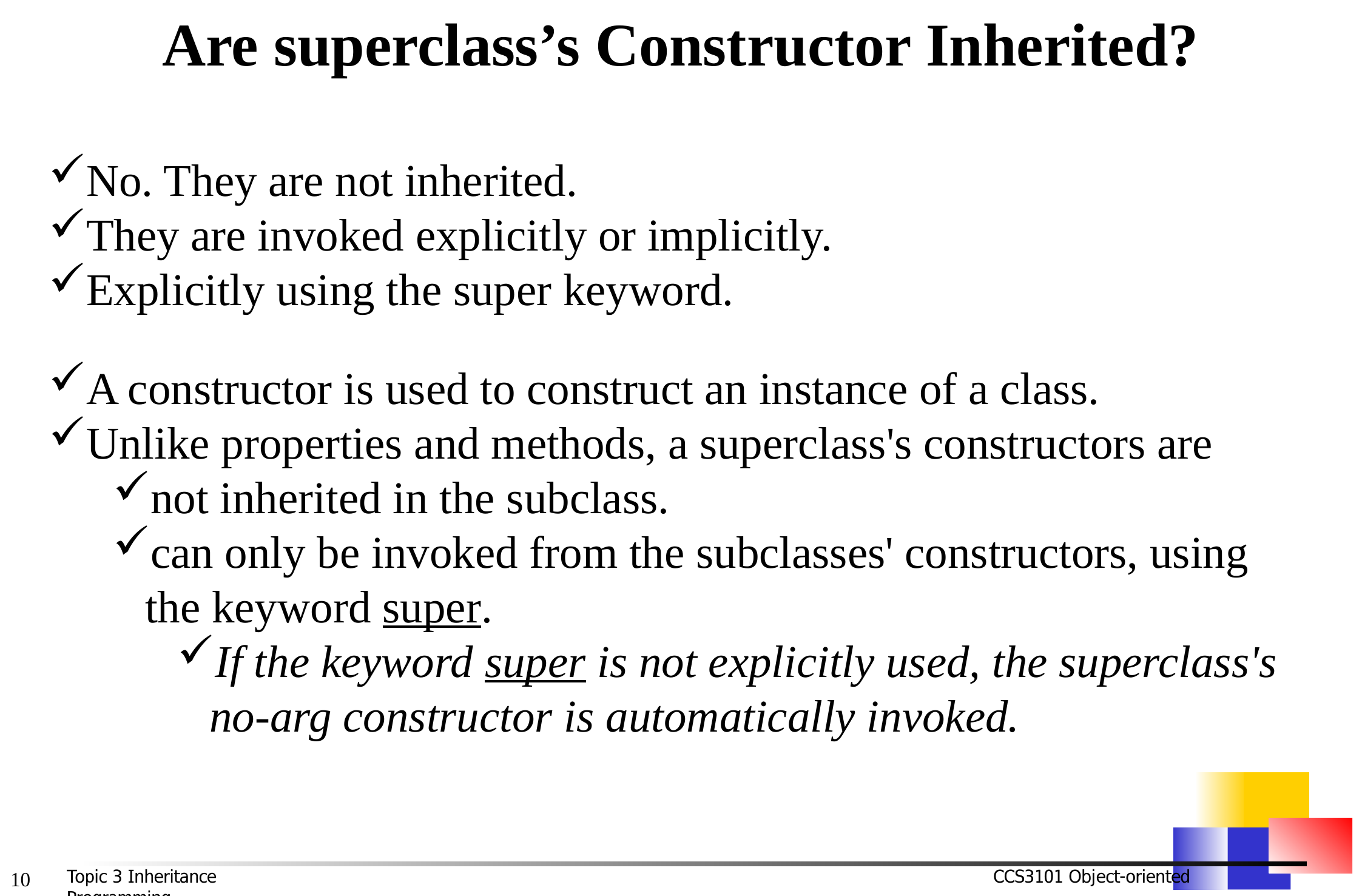

# Are superclass’s Constructor Inherited?
No. They are not inherited.
They are invoked explicitly or implicitly.
Explicitly using the super keyword.
A constructor is used to construct an instance of a class.
Unlike properties and methods, a superclass's constructors are
not inherited in the subclass.
can only be invoked from the subclasses' constructors, using the keyword super.
If the keyword super is not explicitly used, the superclass's no-arg constructor is automatically invoked.